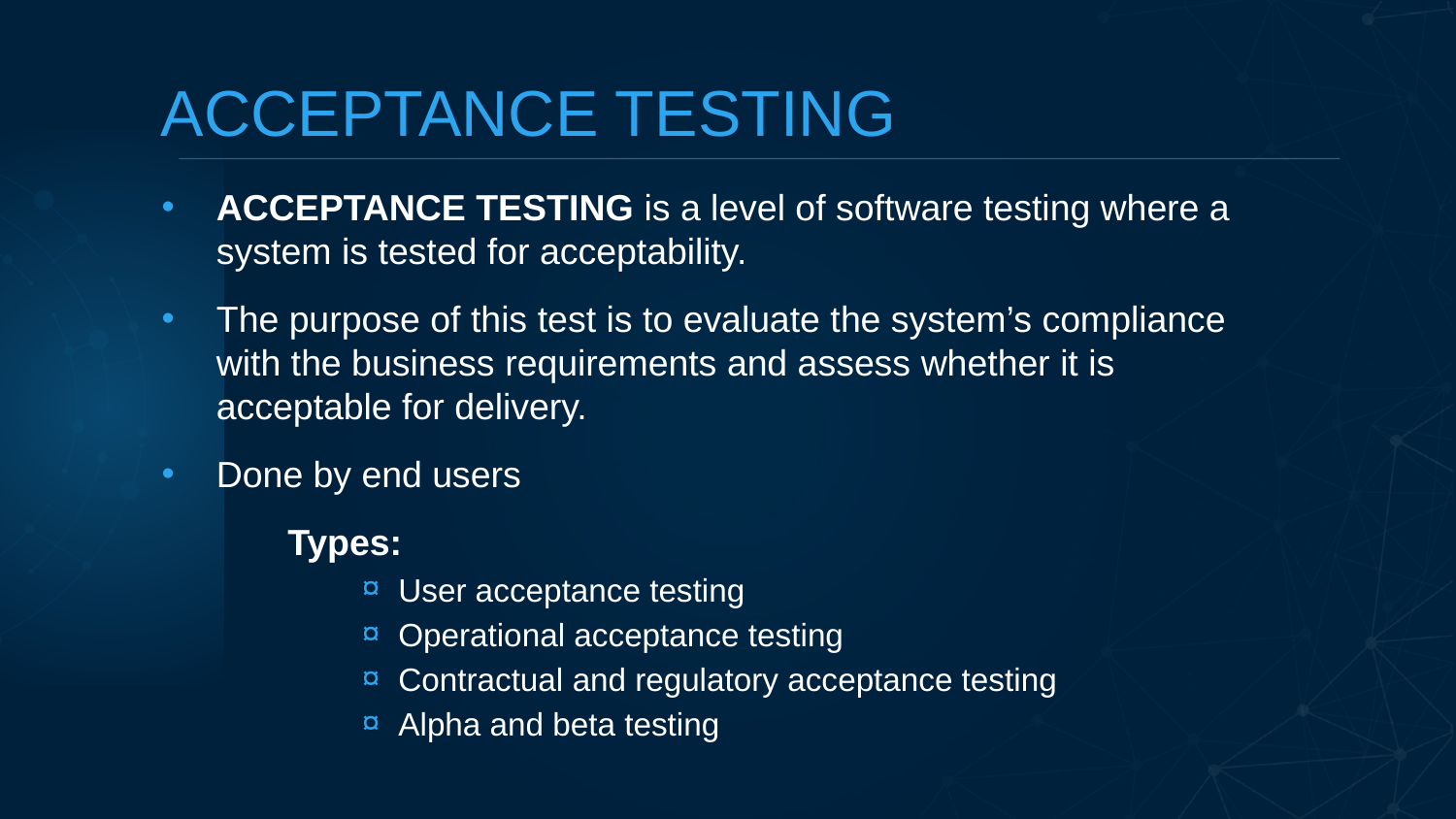

# ACCEPTANCE TESTING
ACCEPTANCE TESTING is a level of software testing where a system is tested for acceptability.
The purpose of this test is to evaluate the system’s compliance with the business requirements and assess whether it is acceptable for delivery.
Done by end users
       Types:
User acceptance testing
Operational acceptance testing
Contractual and regulatory acceptance testing
Alpha and beta testing